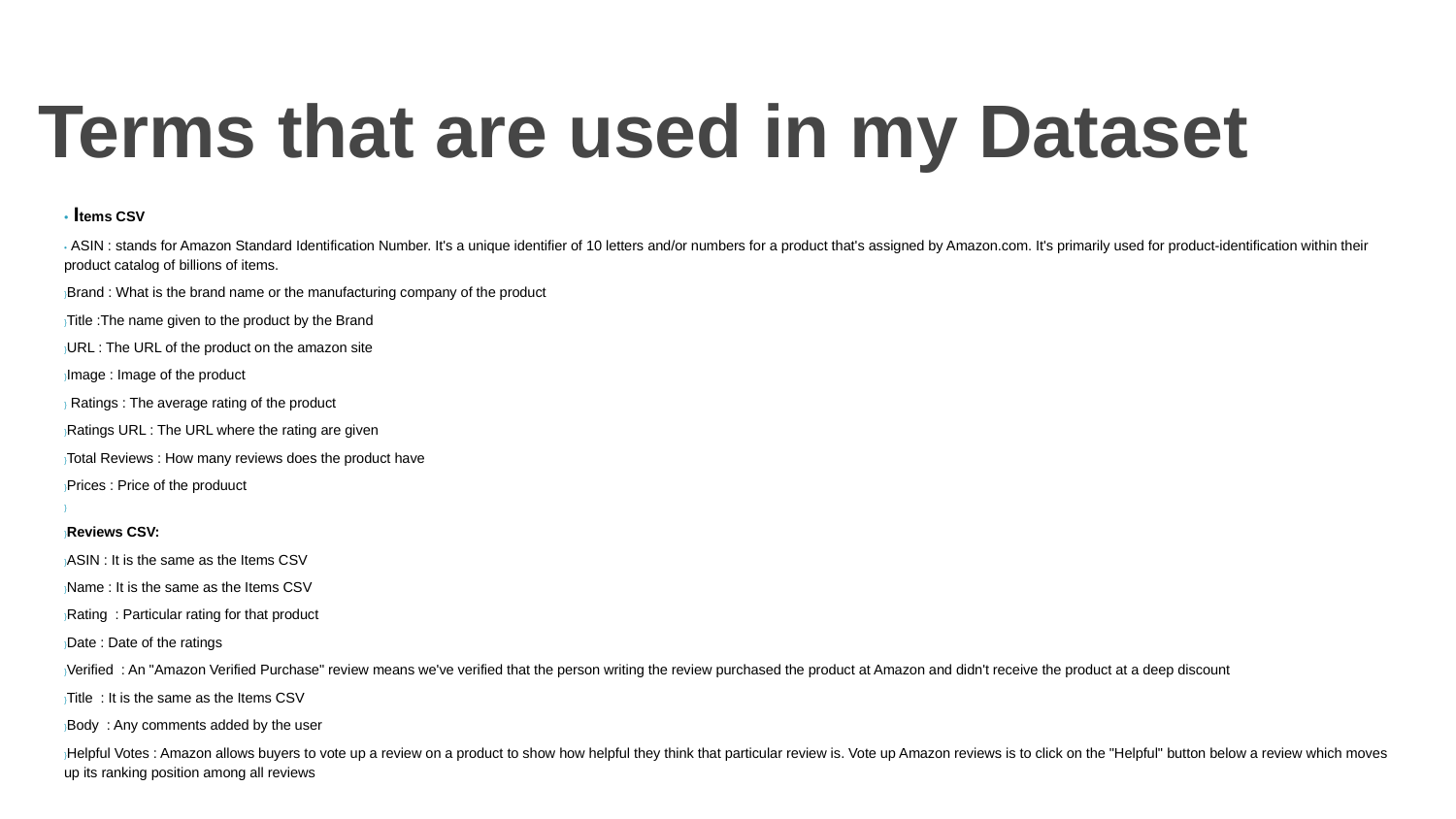

# Terms that are used in my Dataset
• Items CSV
• ASIN : stands for Amazon Standard Identification Number. It's a unique identifier of 10 letters and/or numbers for a product that's assigned by Amazon.com. It's primarily used for product-identification within their product catalog of billions of items.
}Brand : What is the brand name or the manufacturing company of the product
}Title :The name given to the product by the Brand
}URL : The URL of the product on the amazon site
}Image : Image of the product
} Ratings : The average rating of the product
}Ratings URL : The URL where the rating are given
}Total Reviews : How many reviews does the product have
}Prices : Price of the produuct
}
}Reviews CSV:
}ASIN : It is the same as the Items CSV
}Name : It is the same as the Items CSV
}Rating  : Particular rating for that product
}Date : Date of the ratings
}Verified  : An "Amazon Verified Purchase" review means we've verified that the person writing the review purchased the product at Amazon and didn't receive the product at a deep discount
}Title  : It is the same as the Items CSV
}Body  : Any comments added by the user
}Helpful Votes : Amazon allows buyers to vote up a review on a product to show how helpful they think that particular review is. Vote up Amazon reviews is to click on the "Helpful" button below a review which moves up its ranking position among all reviews